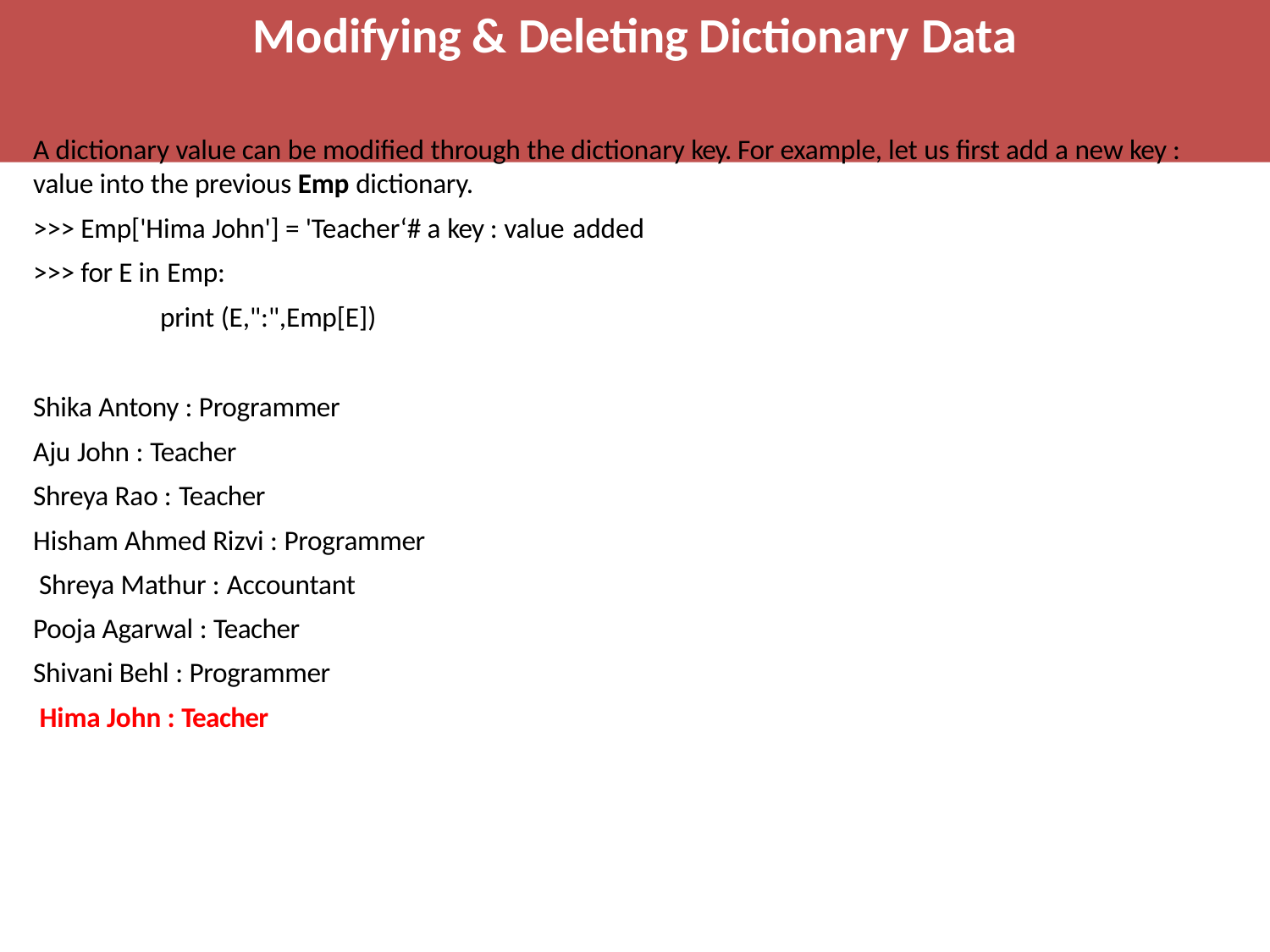

# Modifying & Deleting Dictionary Data
A dictionary value can be modified through the dictionary key. For example, let us first add a new key :  value into the previous Emp dictionary.
>>> Emp['Hima John'] = 'Teacher‘# a key : value added
>>> for E in Emp:
print (E,":",Emp[E])

Shika Antony : Programmer  Aju John : Teacher
Shreya Rao : Teacher
Hisham Ahmed Rizvi : Programmer  Shreya Mathur : Accountant
Pooja Agarwal : Teacher  Shivani Behl : Programmer  Hima John : Teacher